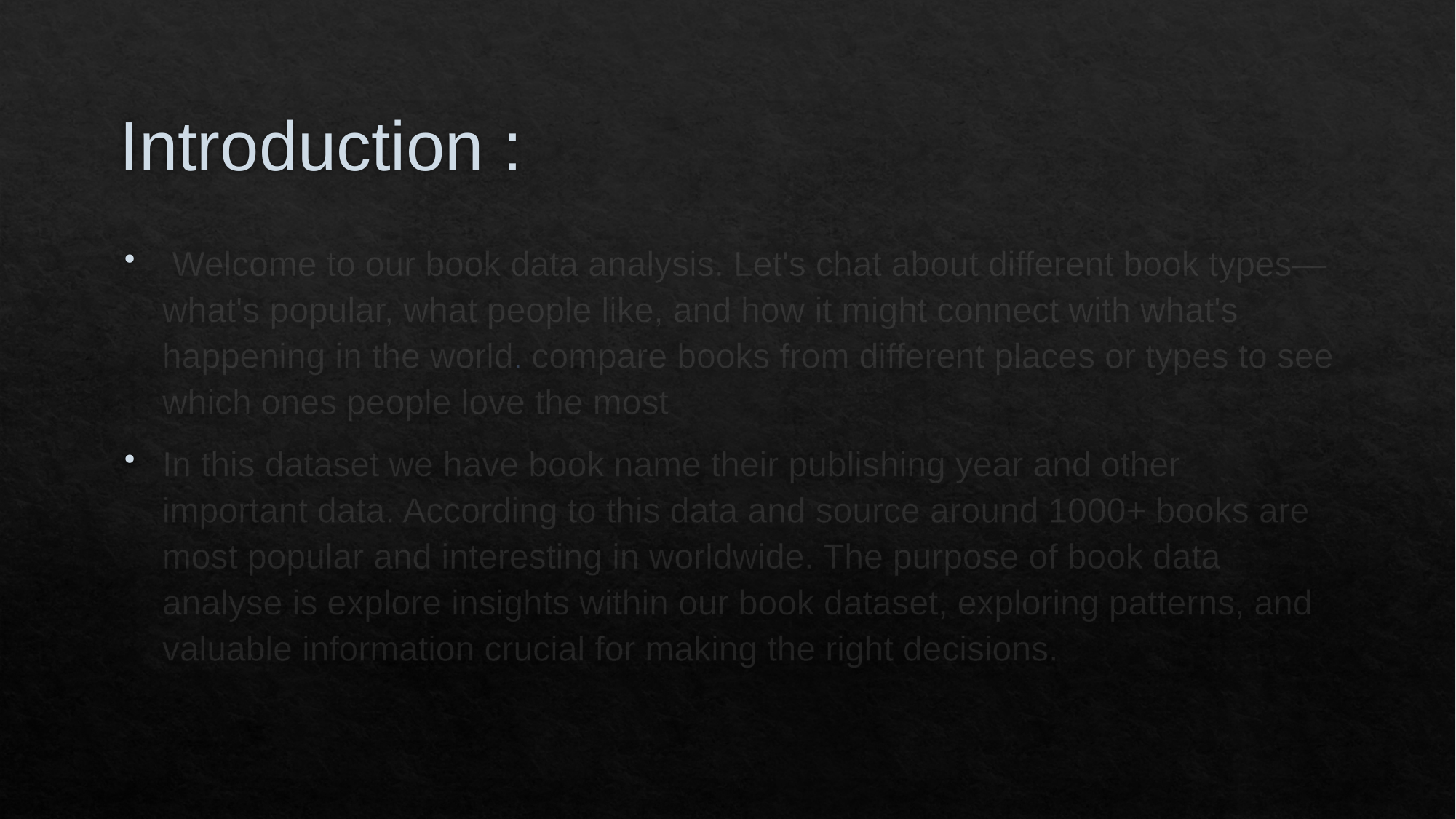

# Introduction :
 Welcome to our book data analysis. Let's chat about different book types—what's popular, what people like, and how it might connect with what's happening in the world. compare books from different places or types to see which ones people love the most
In this dataset we have book name their publishing year and other important data. According to this data and source around 1000+ books are most popular and interesting in worldwide. The purpose of book data analyse is explore insights within our book dataset, exploring patterns, and valuable information crucial for making the right decisions.